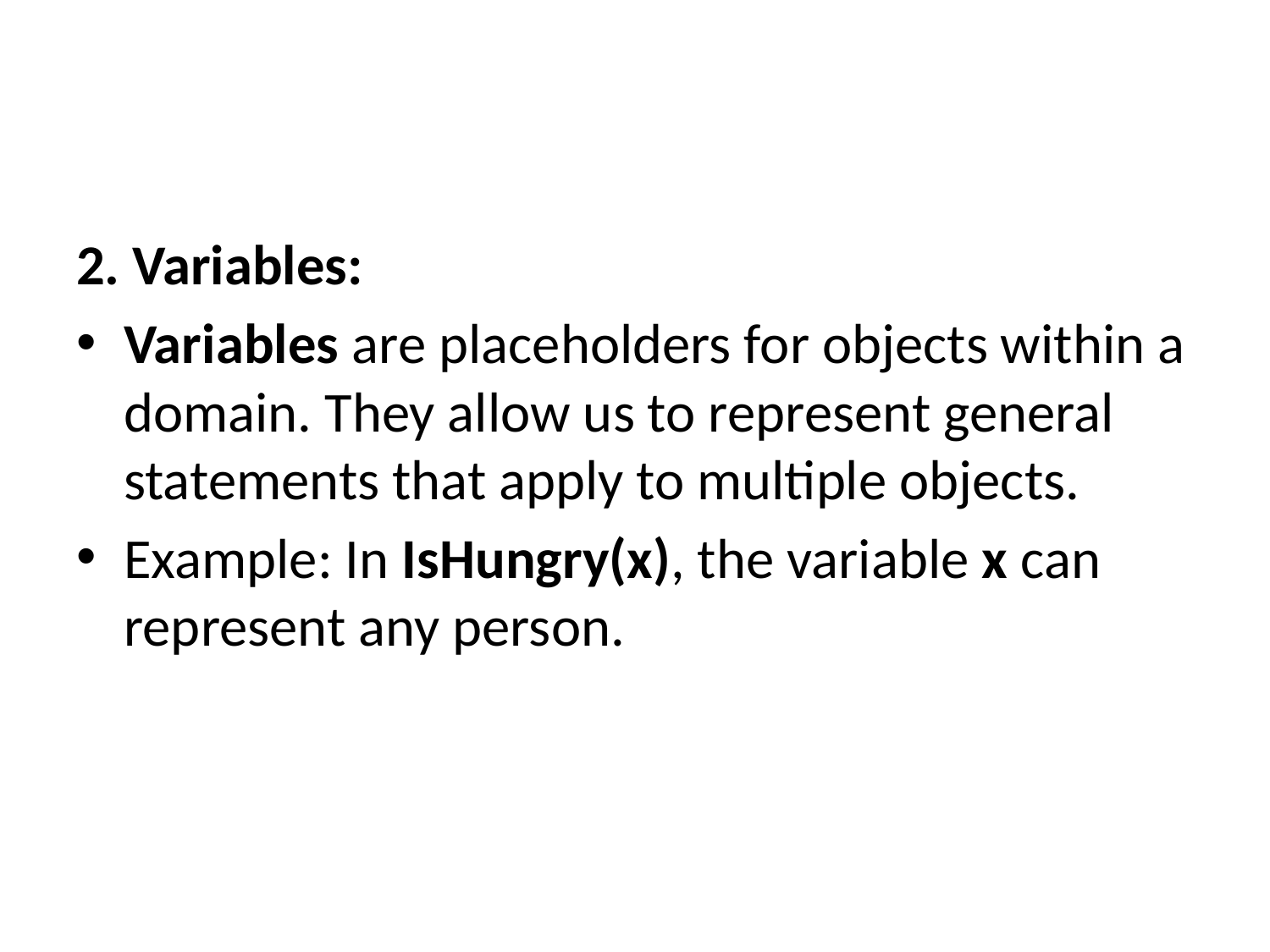

#
2. Variables:
Variables are placeholders for objects within a domain. They allow us to represent general statements that apply to multiple objects.
Example: In IsHungry(x), the variable x can represent any person.